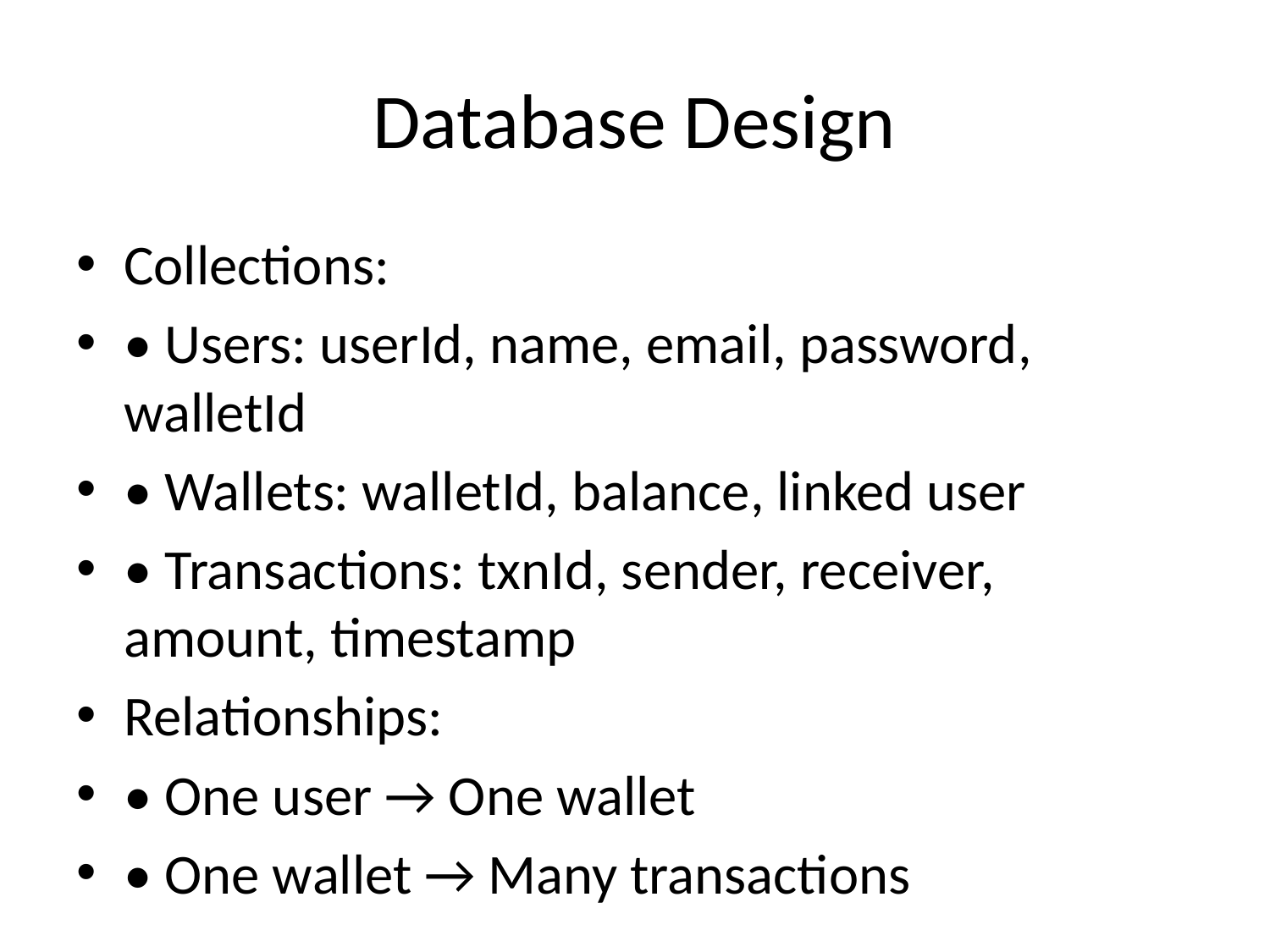

# Database Design
Collections:
• Users: userId, name, email, password, walletId
• Wallets: walletId, balance, linked user
• Transactions: txnId, sender, receiver, amount, timestamp
Relationships:
• One user → One wallet
• One wallet → Many transactions